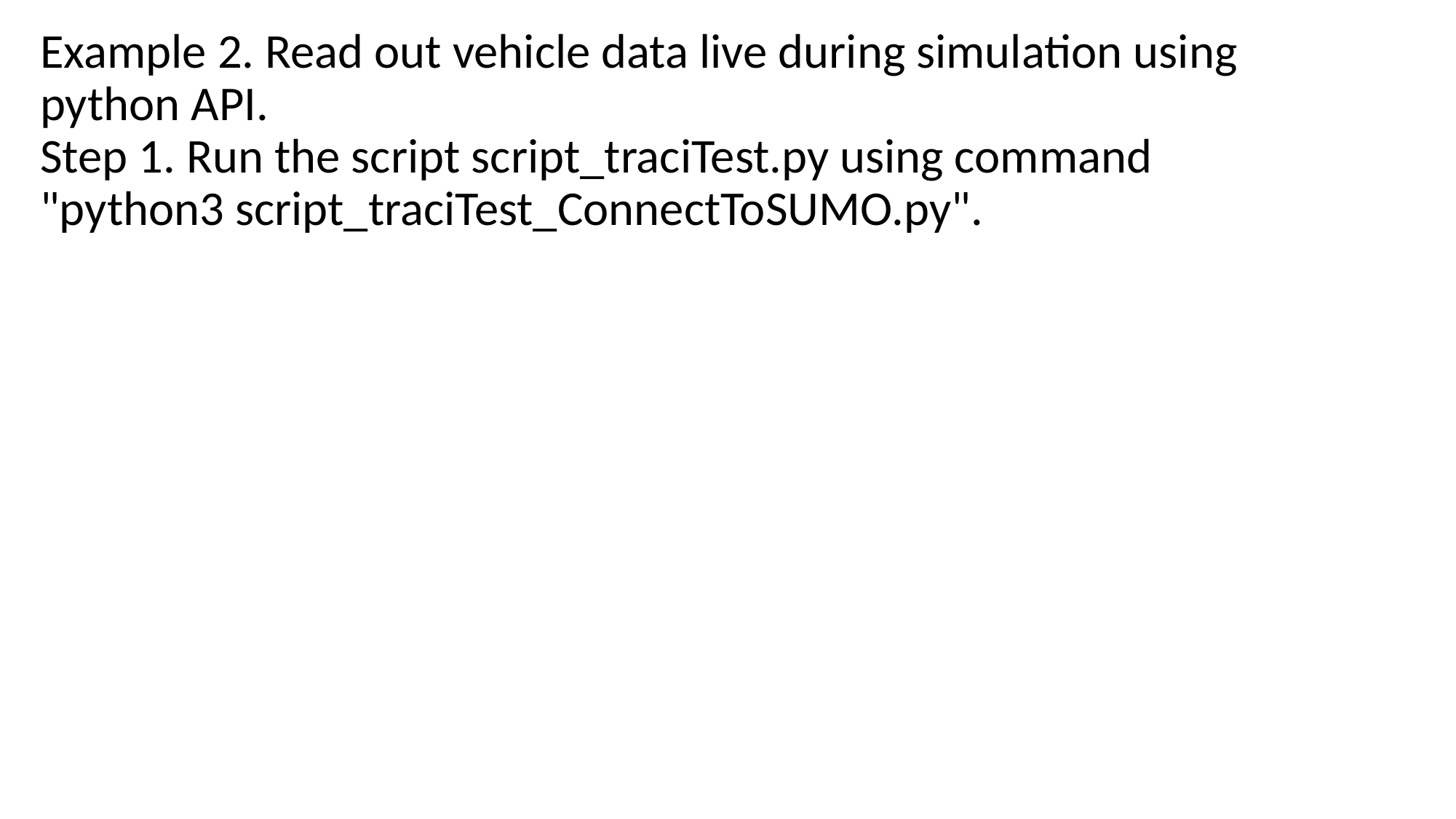

# Example 2. Read out vehicle data live during simulation using python API. Step 1. Run the script script_traciTest.py using command "python3 script_traciTest_ConnectToSUMO.py".